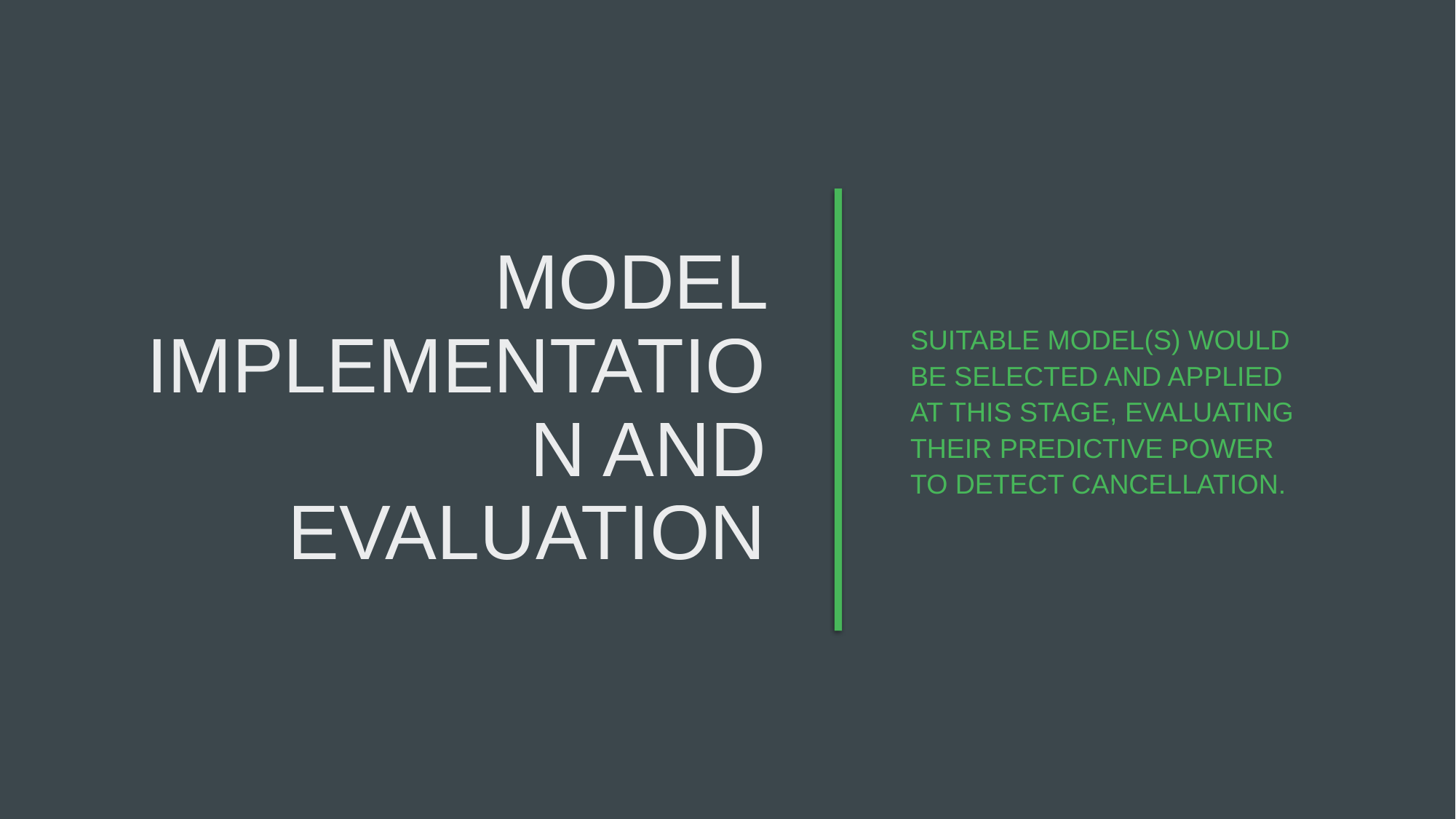

# Model implementation and evaluation
Suitable model(s) would be selected and applied at this stage, evaluating their predictive power to detect cancellation.